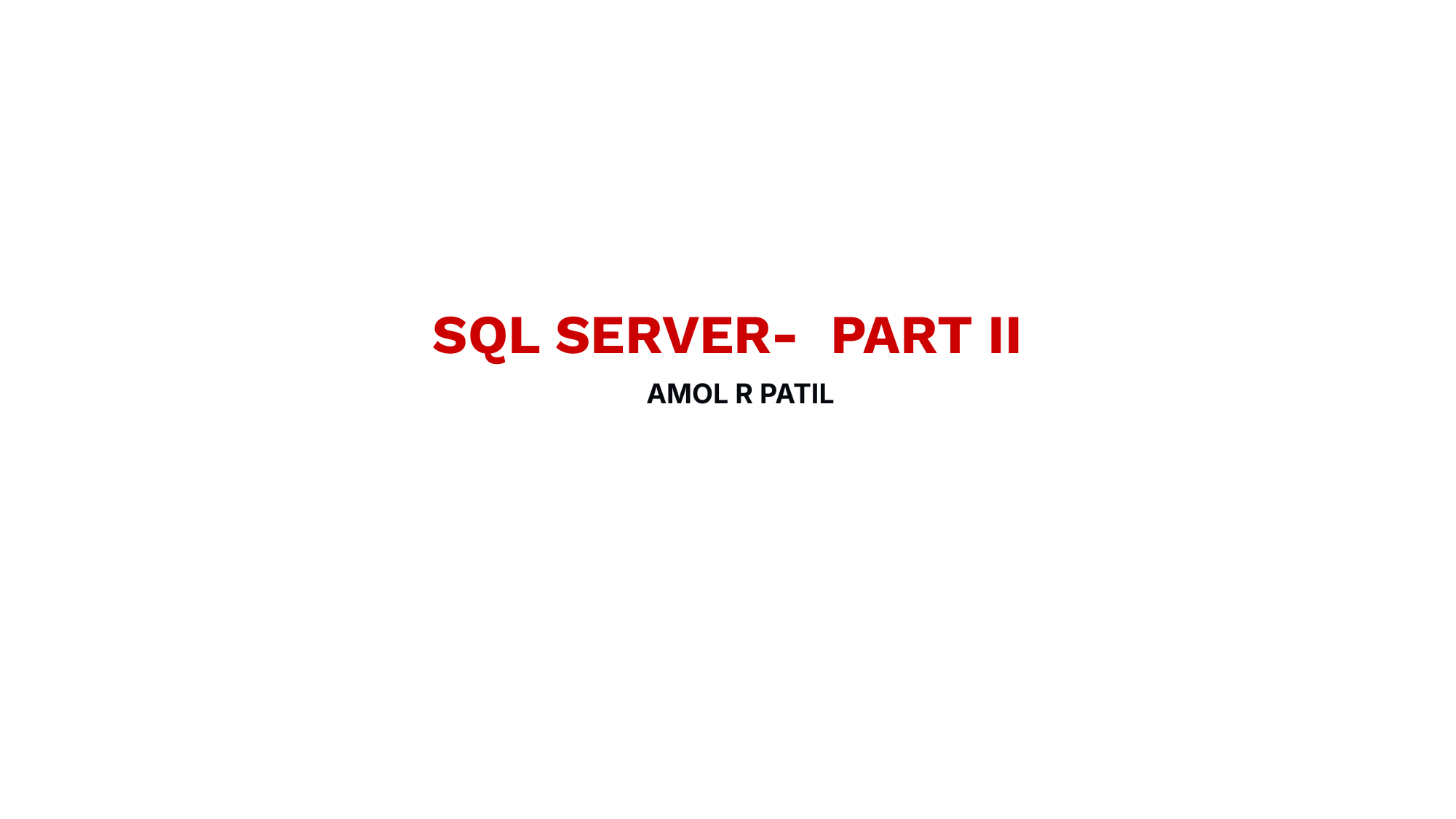

SQL SERVER-  PART II
AMOL R PATIL PUNE